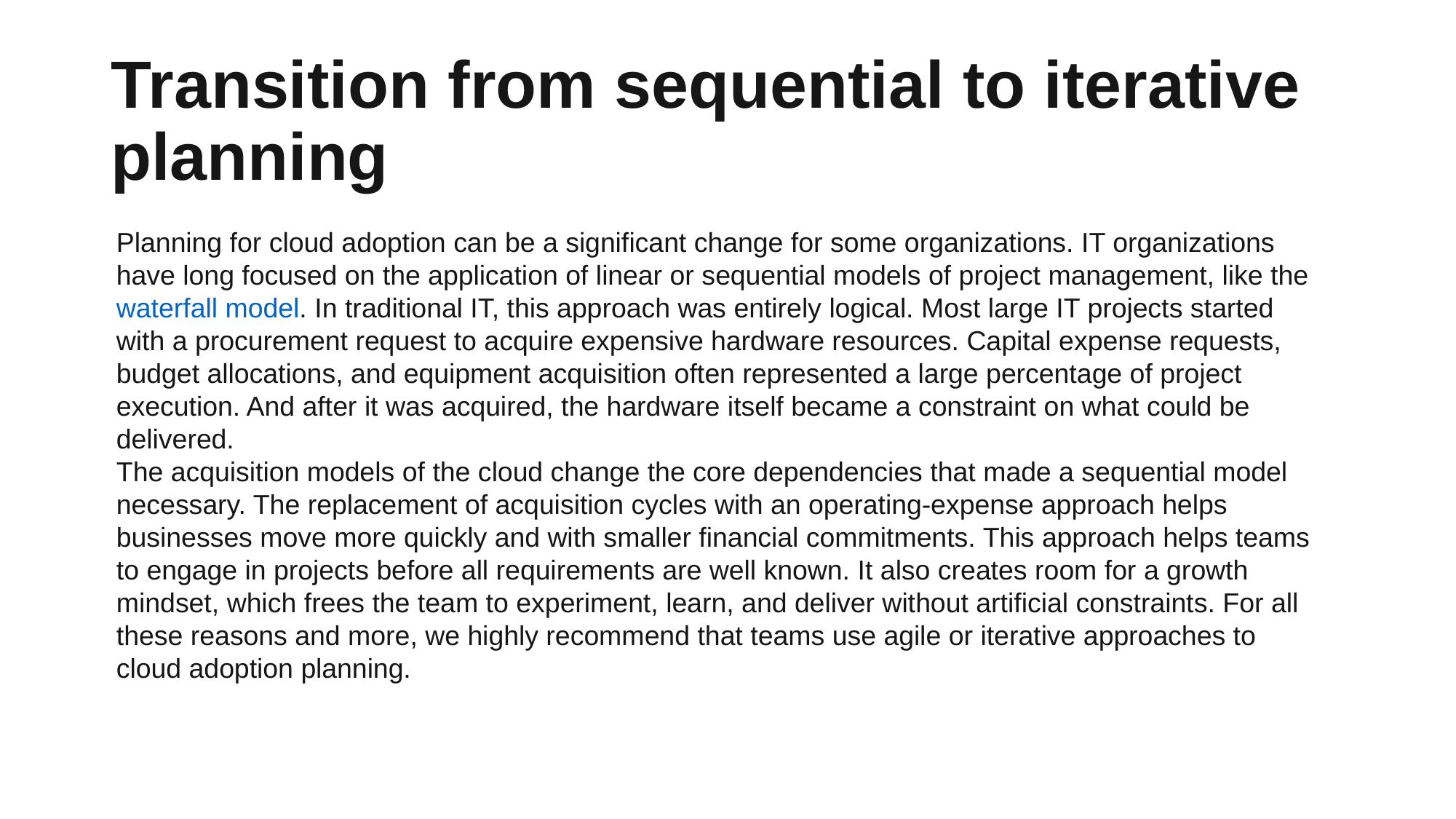

# Transition from sequential to iterative planning
Planning for cloud adoption can be a significant change for some organizations. IT organizations have long focused on the application of linear or sequential models of project management, like the waterfall model. In traditional IT, this approach was entirely logical. Most large IT projects started with a procurement request to acquire expensive hardware resources. Capital expense requests, budget allocations, and equipment acquisition often represented a large percentage of project execution. And after it was acquired, the hardware itself became a constraint on what could be delivered.
The acquisition models of the cloud change the core dependencies that made a sequential model necessary. The replacement of acquisition cycles with an operating-expense approach helps businesses move more quickly and with smaller financial commitments. This approach helps teams to engage in projects before all requirements are well known. It also creates room for a growth mindset, which frees the team to experiment, learn, and deliver without artificial constraints. For all these reasons and more, we highly recommend that teams use agile or iterative approaches to cloud adoption planning.